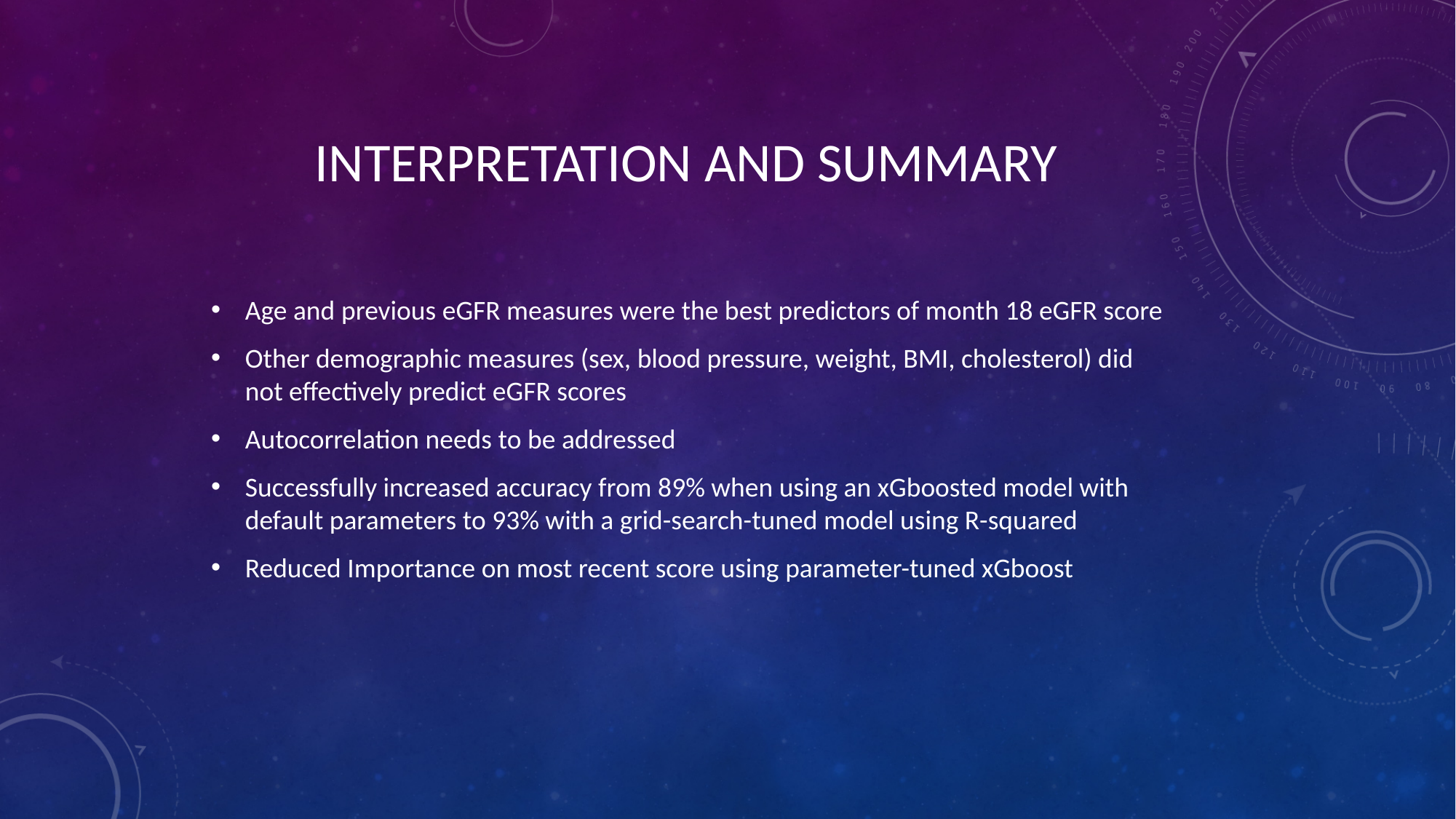

# Interpretation and Summary
Age and previous eGFR measures were the best predictors of month 18 eGFR score
Other demographic measures (sex, blood pressure, weight, BMI, cholesterol) did not effectively predict eGFR scores
Autocorrelation needs to be addressed
Successfully increased accuracy from 89% when using an xGboosted model with default parameters to 93% with a grid-search-tuned model using R-squared
Reduced Importance on most recent score using parameter-tuned xGboost